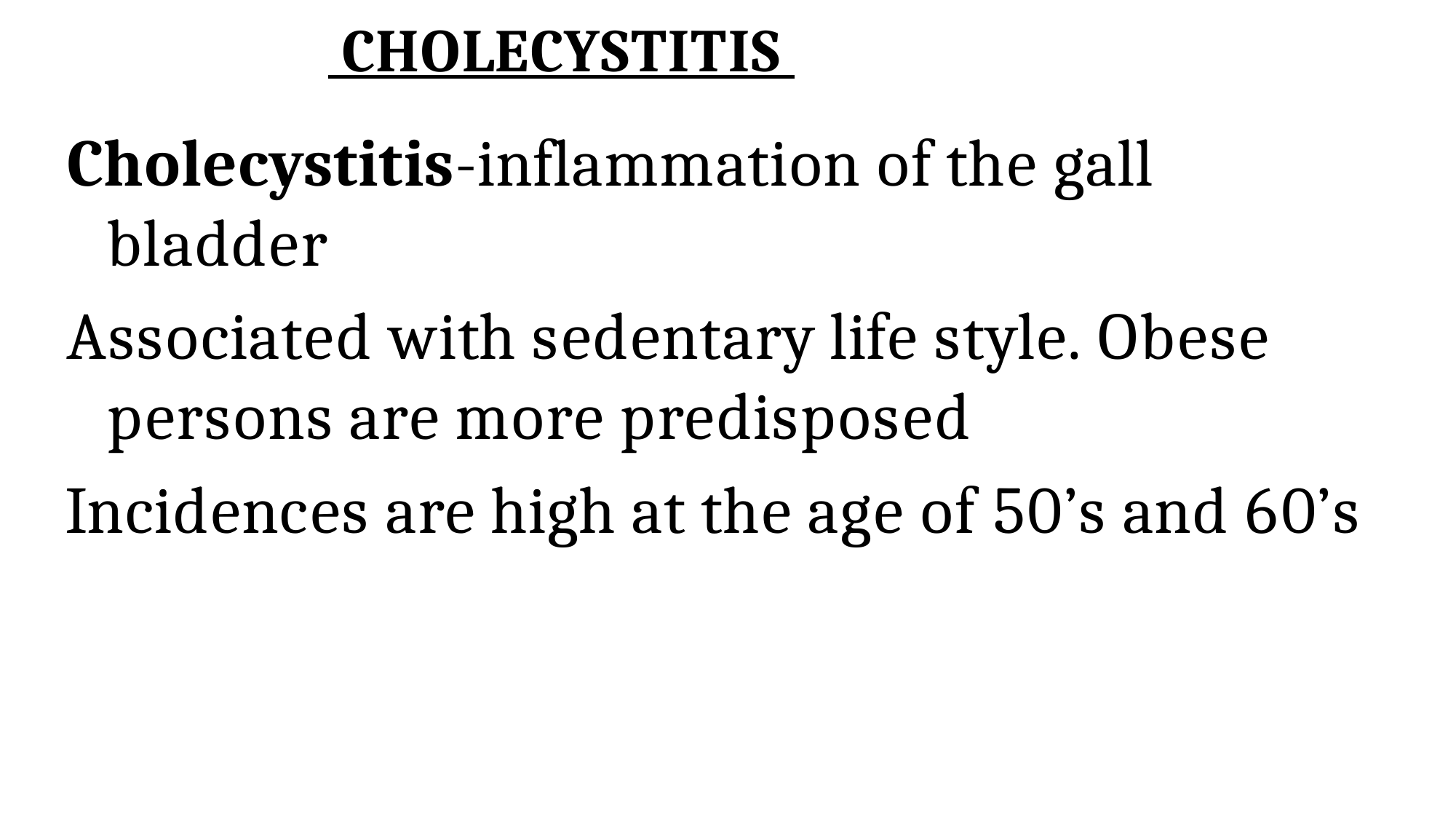

# CHOLECYSTITIS
Cholecystitis-inflammation of the gall bladder
Associated with sedentary life style. Obese persons are more predisposed
Incidences are high at the age of 50’s and 60’s